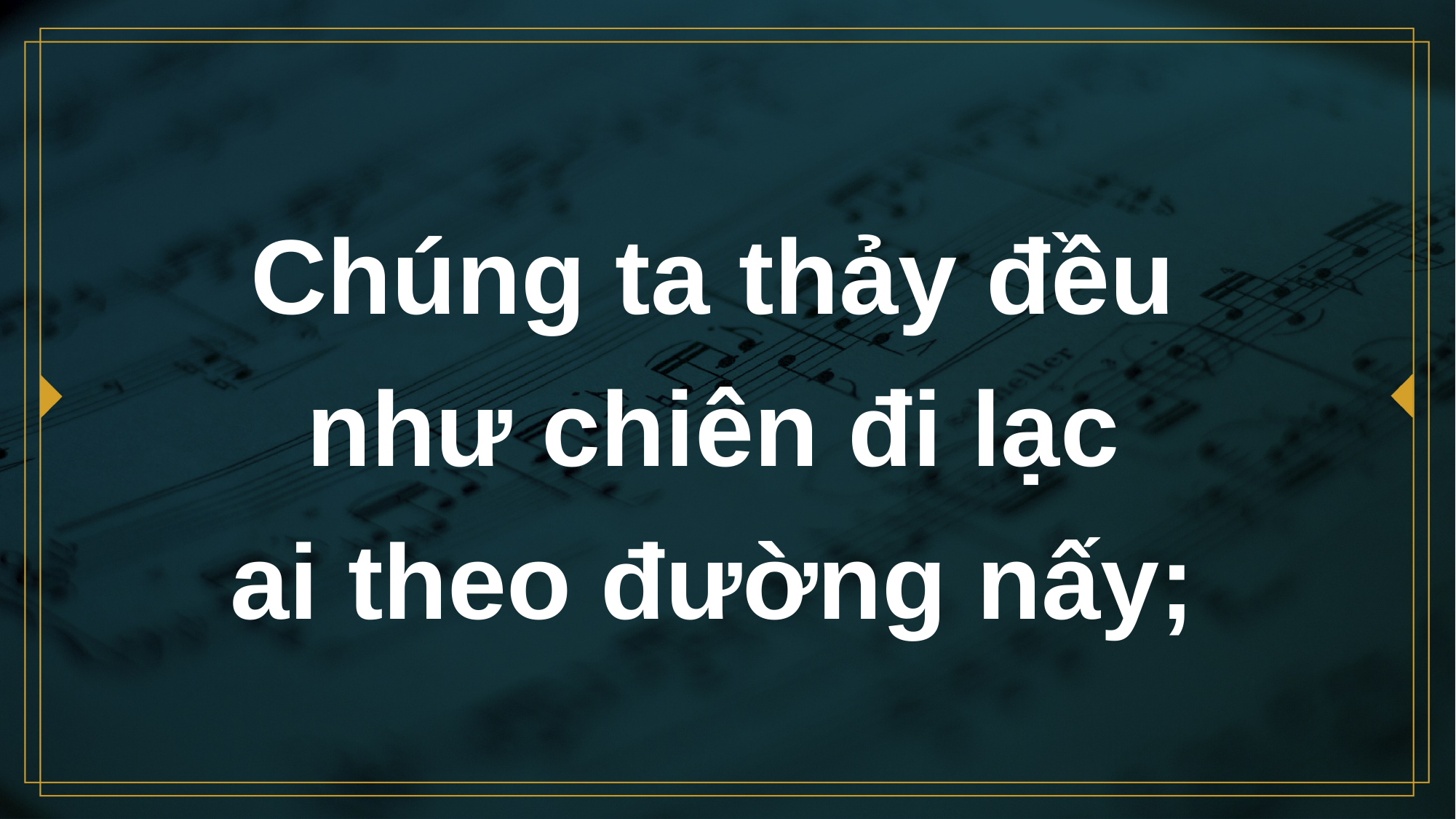

# Chúng ta thảy đều như chiên đi lạc ai theo đường nấy;